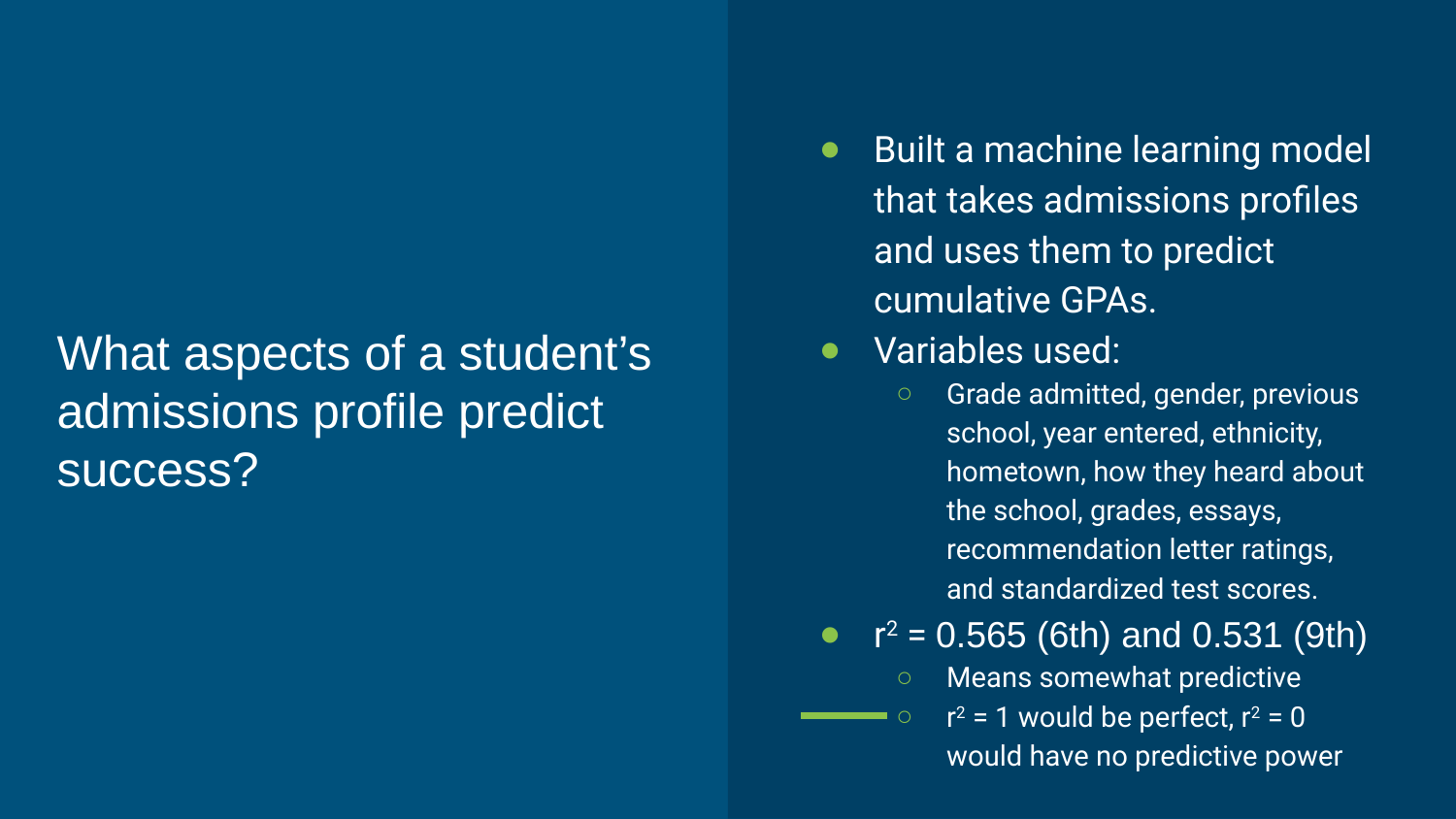

Built a machine learning model that takes admissions profiles and uses them to predict cumulative GPAs.
Variables used:
Grade admitted, gender, previous school, year entered, ethnicity, hometown, how they heard about the school, grades, essays, recommendation letter ratings, and standardized test scores.
r2 = 0.565 (6th) and 0.531 (9th)
Means somewhat predictive
r2 = 1 would be perfect, r2 = 0 would have no predictive power
# What aspects of a student’s admissions profile predict success?